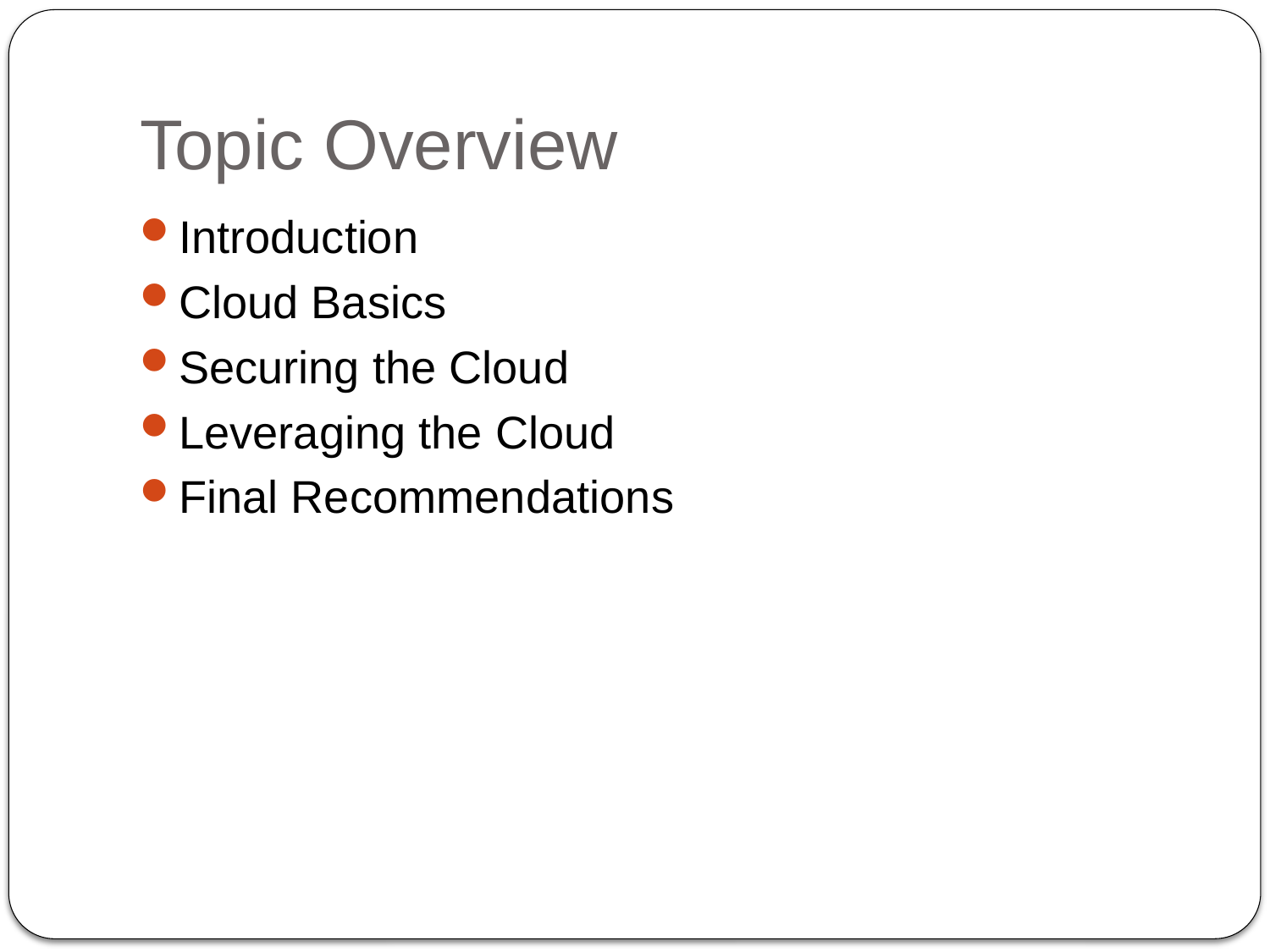

# Topic Overview
Introduction
Cloud Basics
Securing the Cloud
Leveraging the Cloud
Final Recommendations